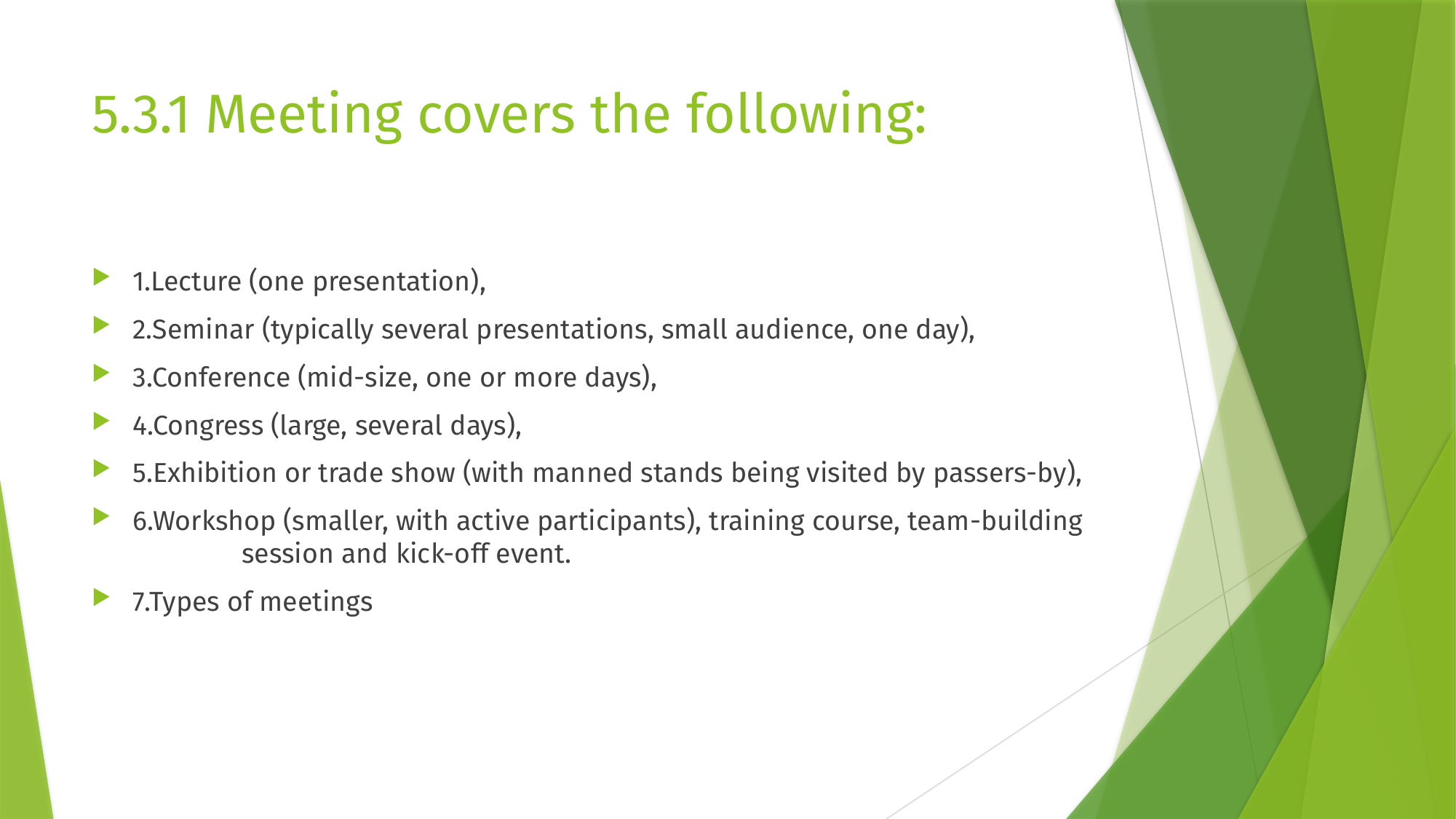

# 5.3.1 Meeting covers the following:
1.Lecture (one presentation),
2.Seminar (typically several presentations, small audience, one day),
3.Conference (mid-size, one or more days),
4.Congress (large, several days),
5.Exhibition or trade show (with manned stands being visited by passers-by),
6.Workshop (smaller, with active participants), training course, team-building 	session and kick-off event.
7.Types of meetings